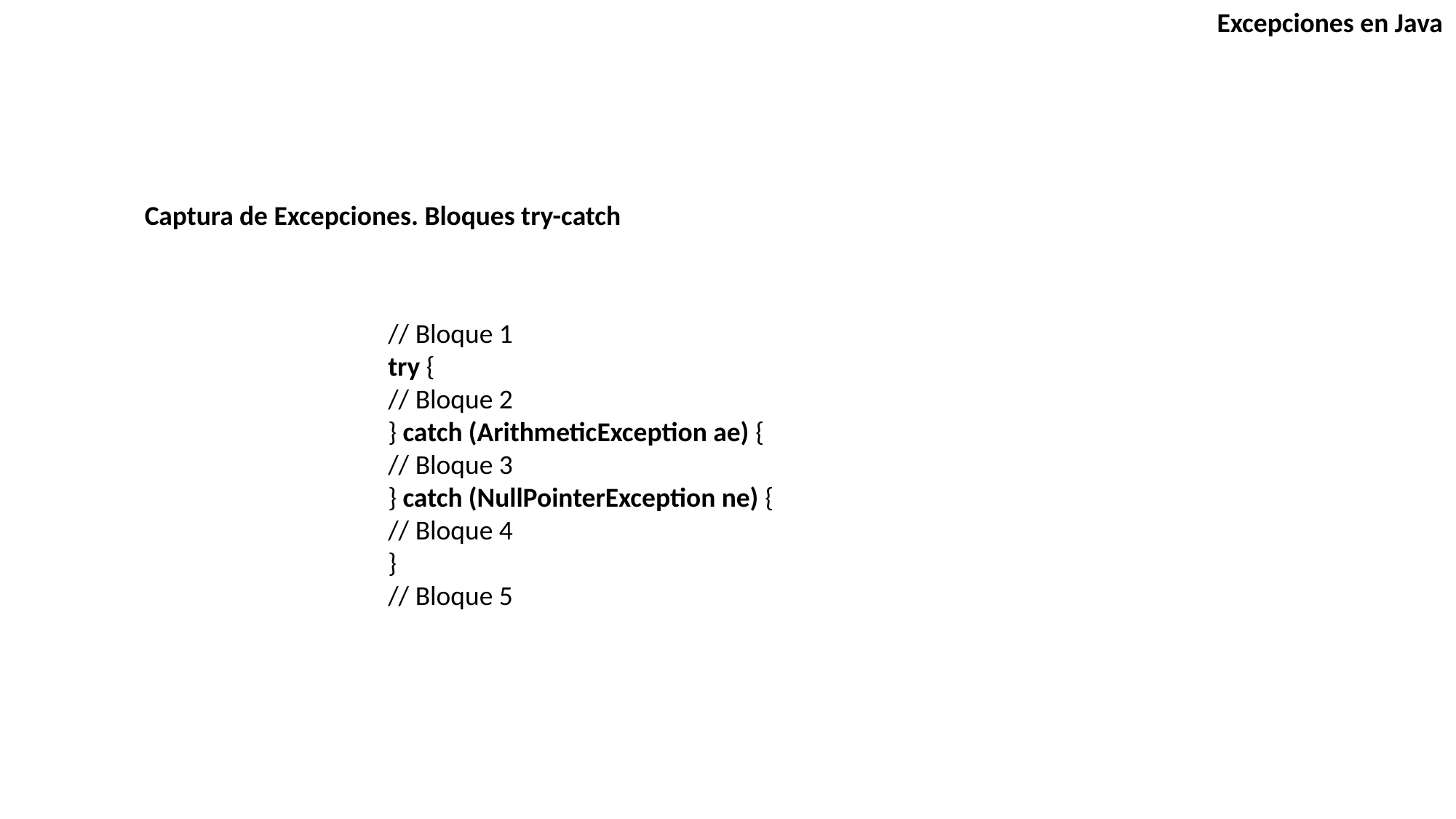

Excepciones en Java
Captura de Excepciones. Bloques try-catch
// Bloque 1
try {
// Bloque 2
} catch (ArithmeticException ae) {
// Bloque 3
} catch (NullPointerException ne) {
// Bloque 4
}
// Bloque 5